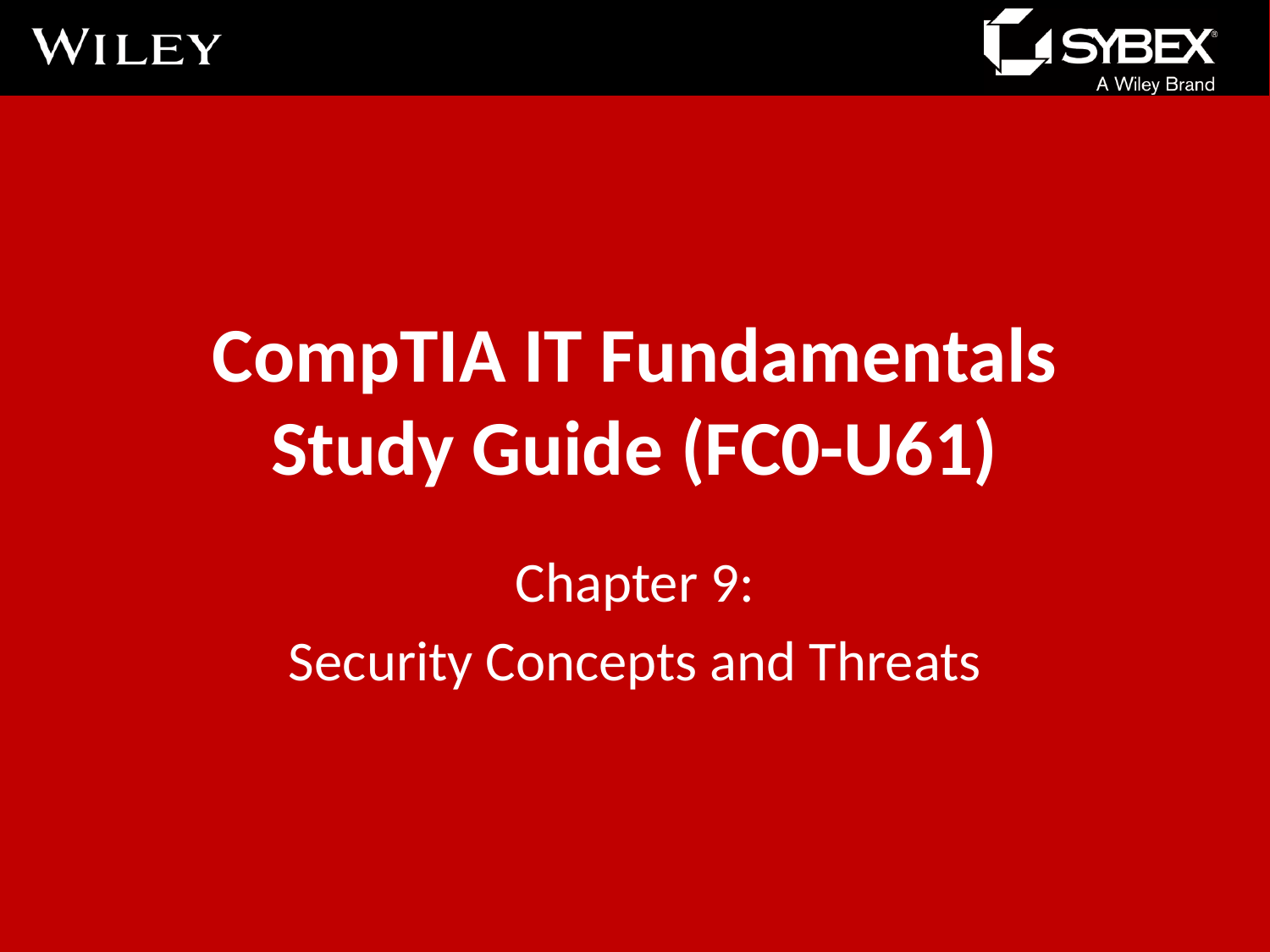

# CompTIA IT Fundamentals Study Guide (FC0-U61)
Chapter 9:
Security Concepts and Threats